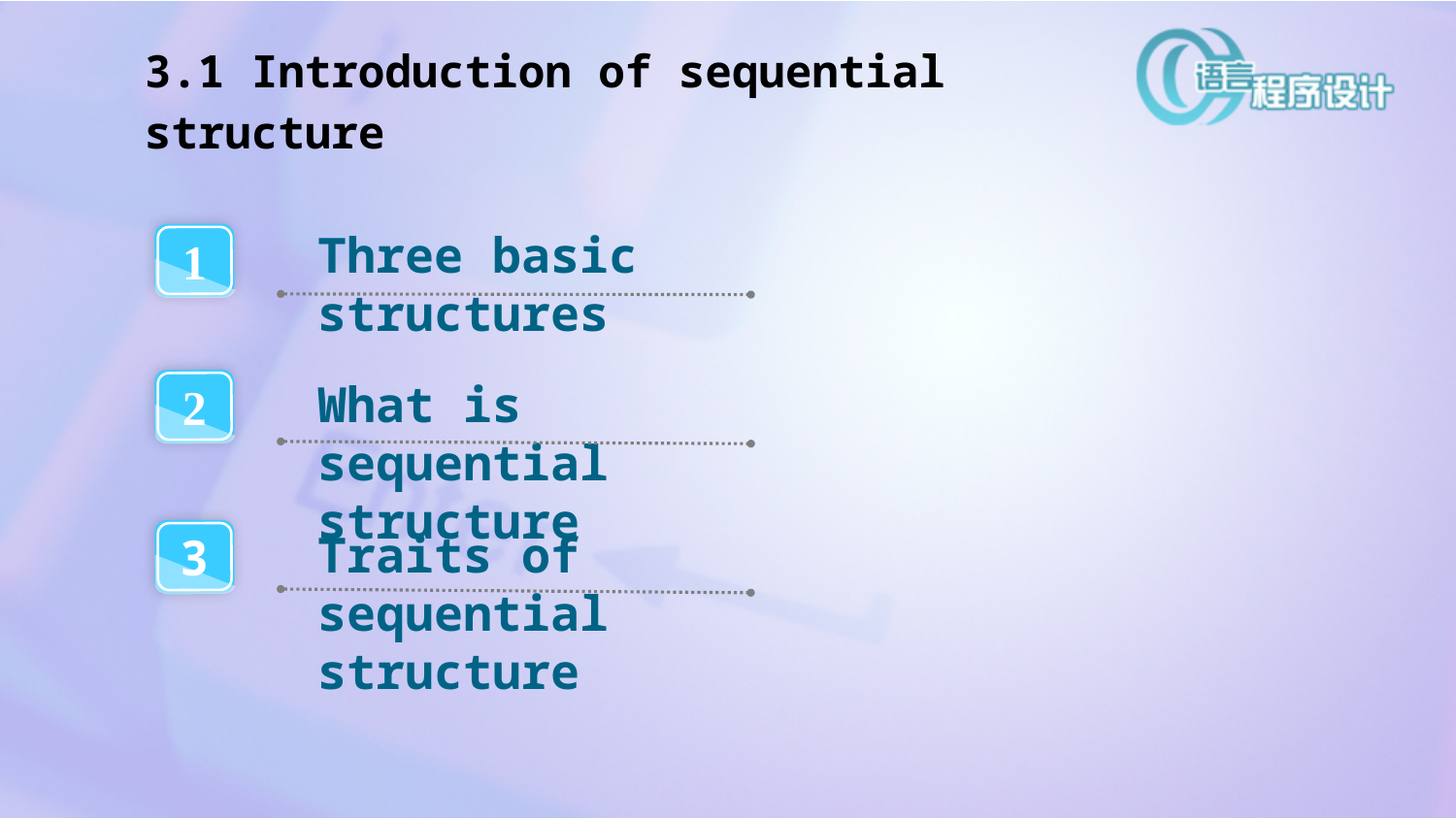

# 3.1 Introduction of sequential structure
Three basic structures
1

What is sequential structure
2

Traits of sequential structure
3